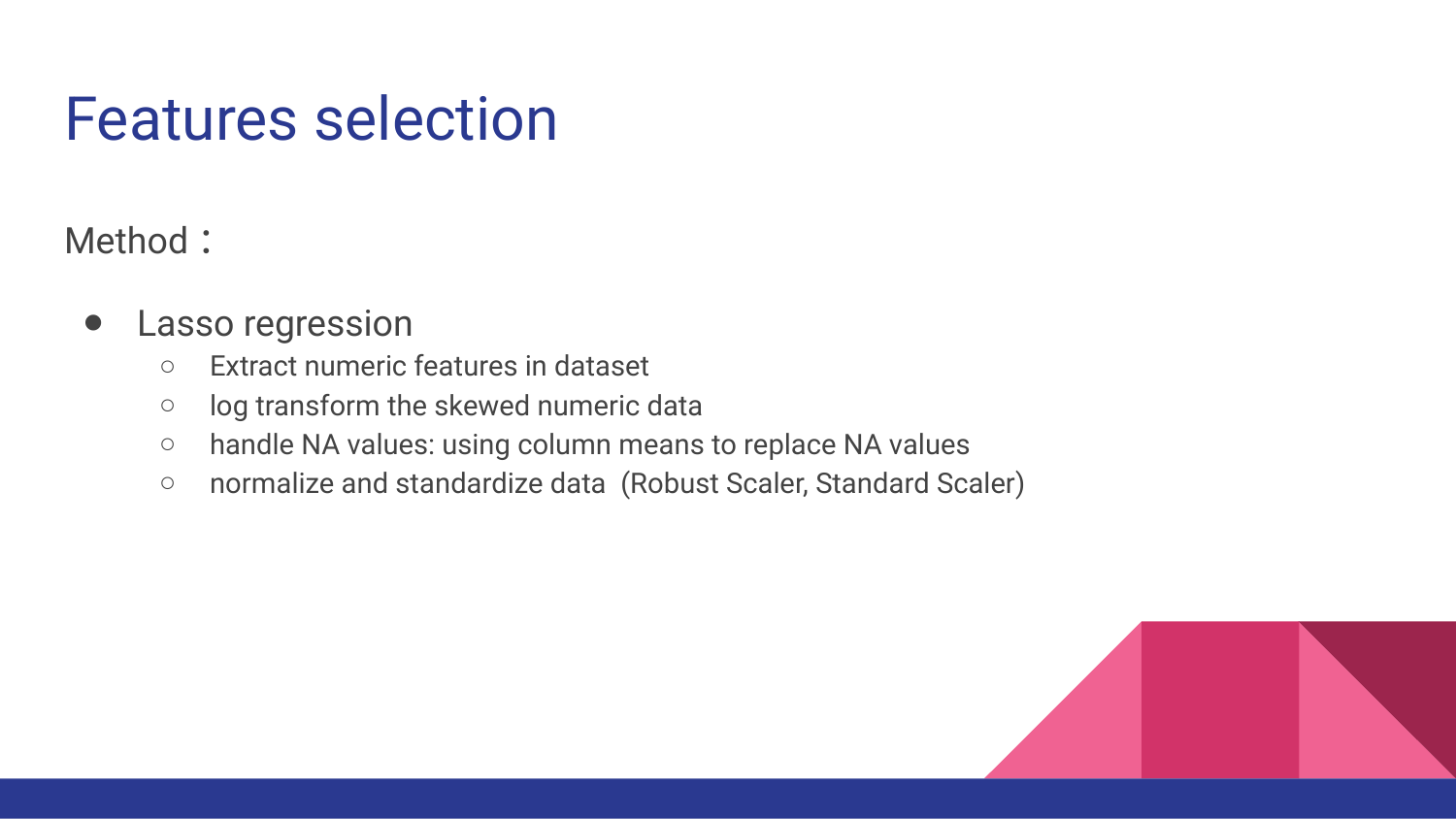

# Features selection
Method：
Lasso regression
Extract numeric features in dataset
log transform the skewed numeric data
handle NA values: using column means to replace NA values
normalize and standardize data  (Robust Scaler, Standard Scaler)